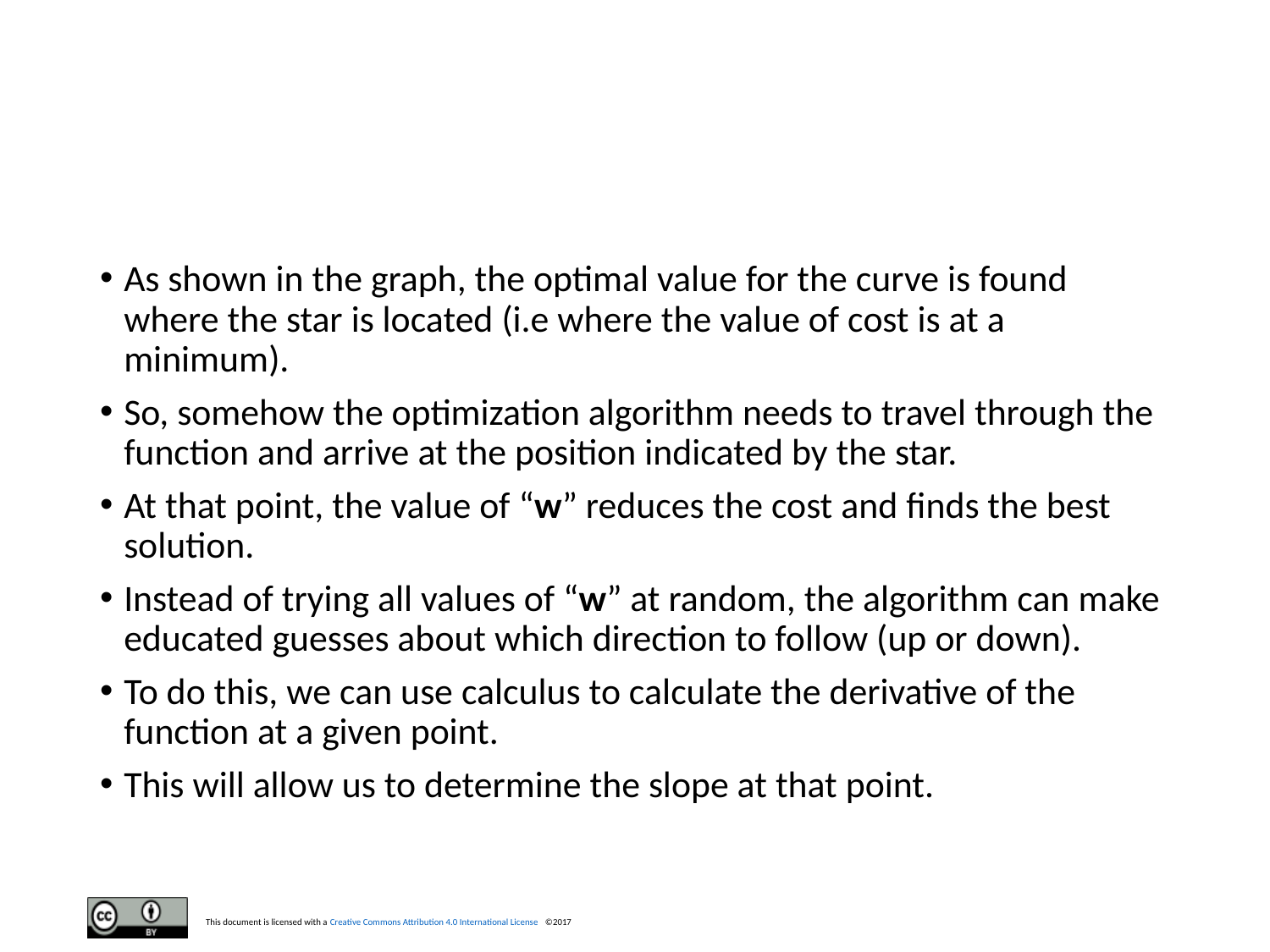

#
As shown in the graph, the optimal value for the curve is found where the star is located (i.e where the value of cost is at a minimum).
So, somehow the optimization algorithm needs to travel through the function and arrive at the position indicated by the star.
At that point, the value of “w” reduces the cost and finds the best solution.
Instead of trying all values of “w” at random, the algorithm can make educated guesses about which direction to follow (up or down).
To do this, we can use calculus to calculate the derivative of the function at a given point.
This will allow us to determine the slope at that point.